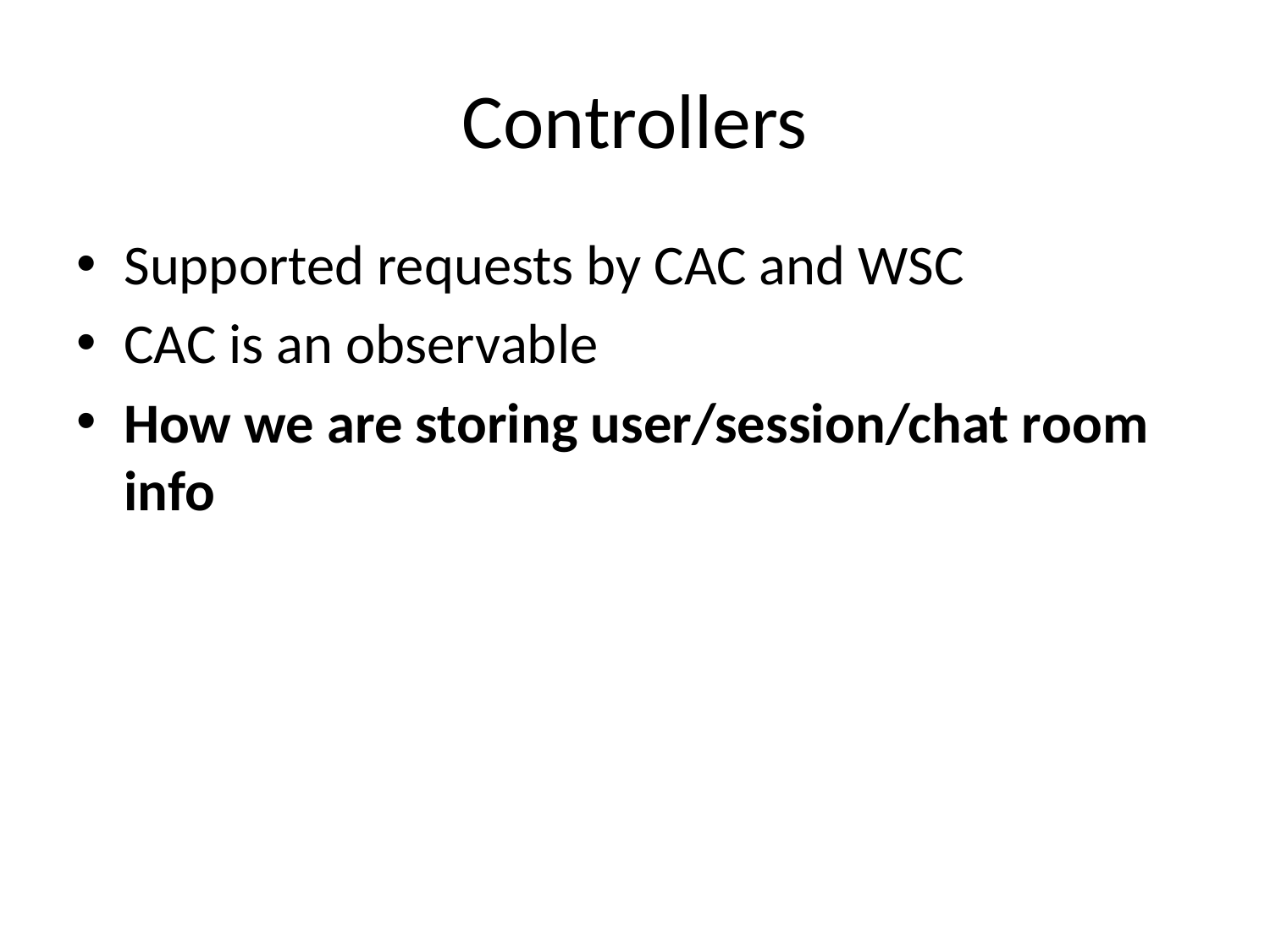

# Controllers
Supported requests by CAC and WSC
CAC is an observable
How we are storing user/session/chat room info